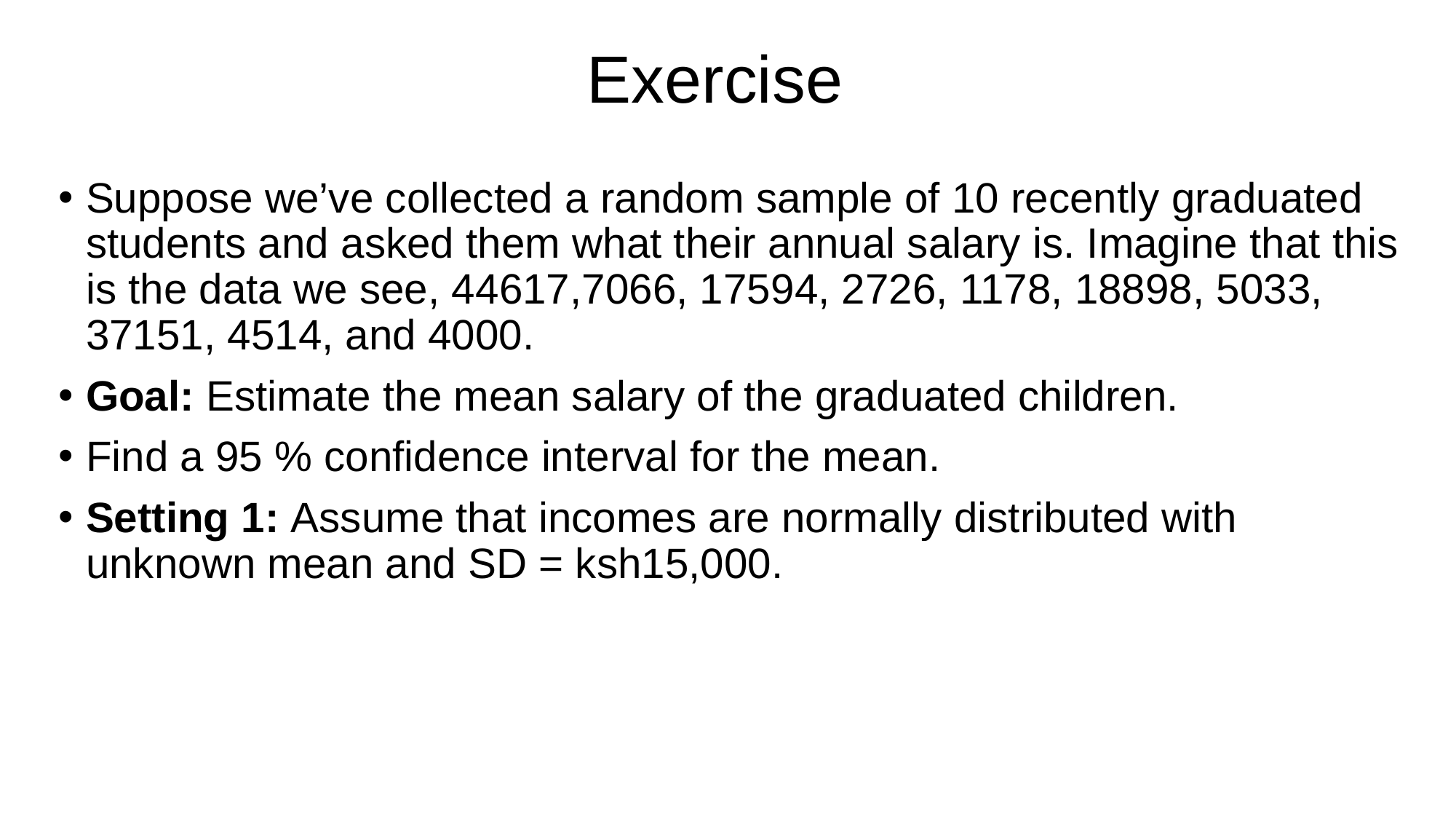

# Exercise
Suppose we’ve collected a random sample of 10 recently graduated students and asked them what their annual salary is. Imagine that this is the data we see, 44617,7066, 17594, 2726, 1178, 18898, 5033, 37151, 4514, and 4000.
Goal: Estimate the mean salary of the graduated children.
Find a 95 % confidence interval for the mean.
Setting 1: Assume that incomes are normally distributed with unknown mean and SD = ksh15,000.